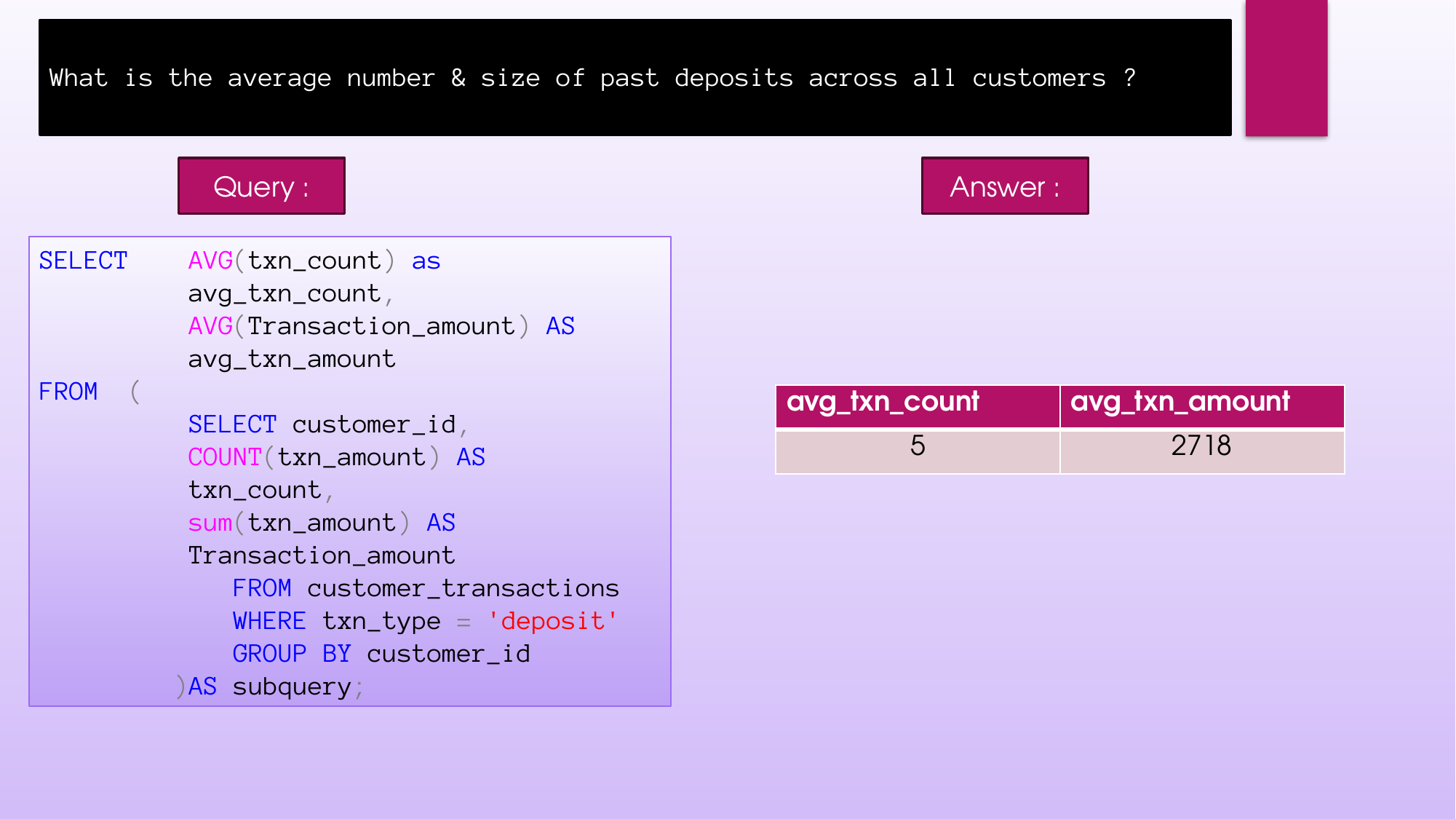

What is the average number & size of past deposits across all customers ?
Query :
Answer :
SELECT    AVG(txn_count) as
          avg_txn_count,
          AVG(Transaction_amount) AS
          avg_txn_amount
FROM  (
          SELECT customer_id,
          COUNT(txn_amount) AS
          txn_count,
          sum(txn_amount) AS
          Transaction_amount
             FROM customer_transactions
             WHERE txn_type = 'deposit'
             GROUP BY customer_id
         )AS subquery;
| avg\_txn\_count | avg\_txn\_amount |
| --- | --- |
| 5 | 2718 |